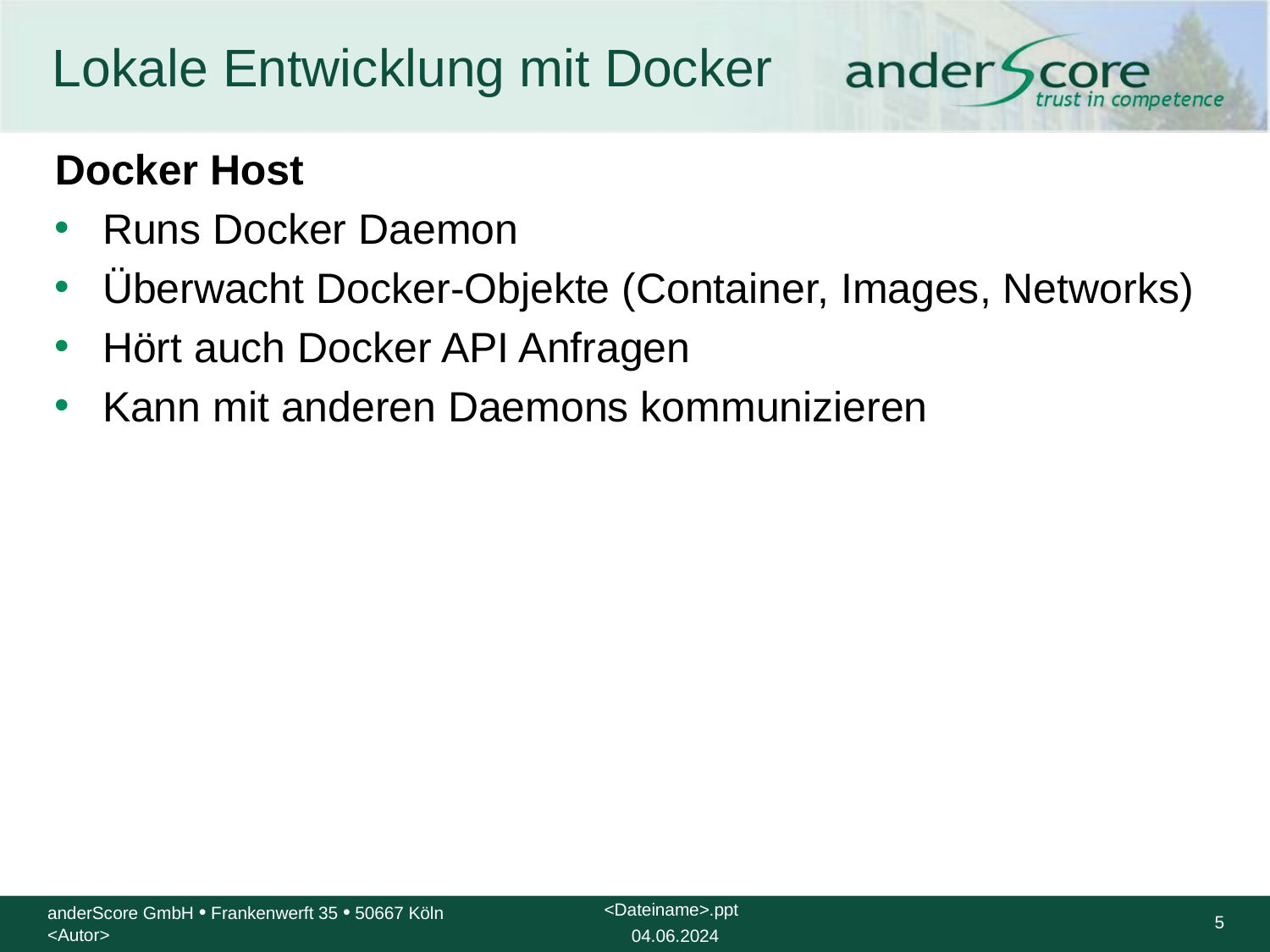

# Lokale Entwicklung mit Docker
Docker Host
Runs Docker Daemon
Überwacht Docker-Objekte (Container, Images, Networks)
Hört auch Docker API Anfragen
Kann mit anderen Daemons kommunizieren